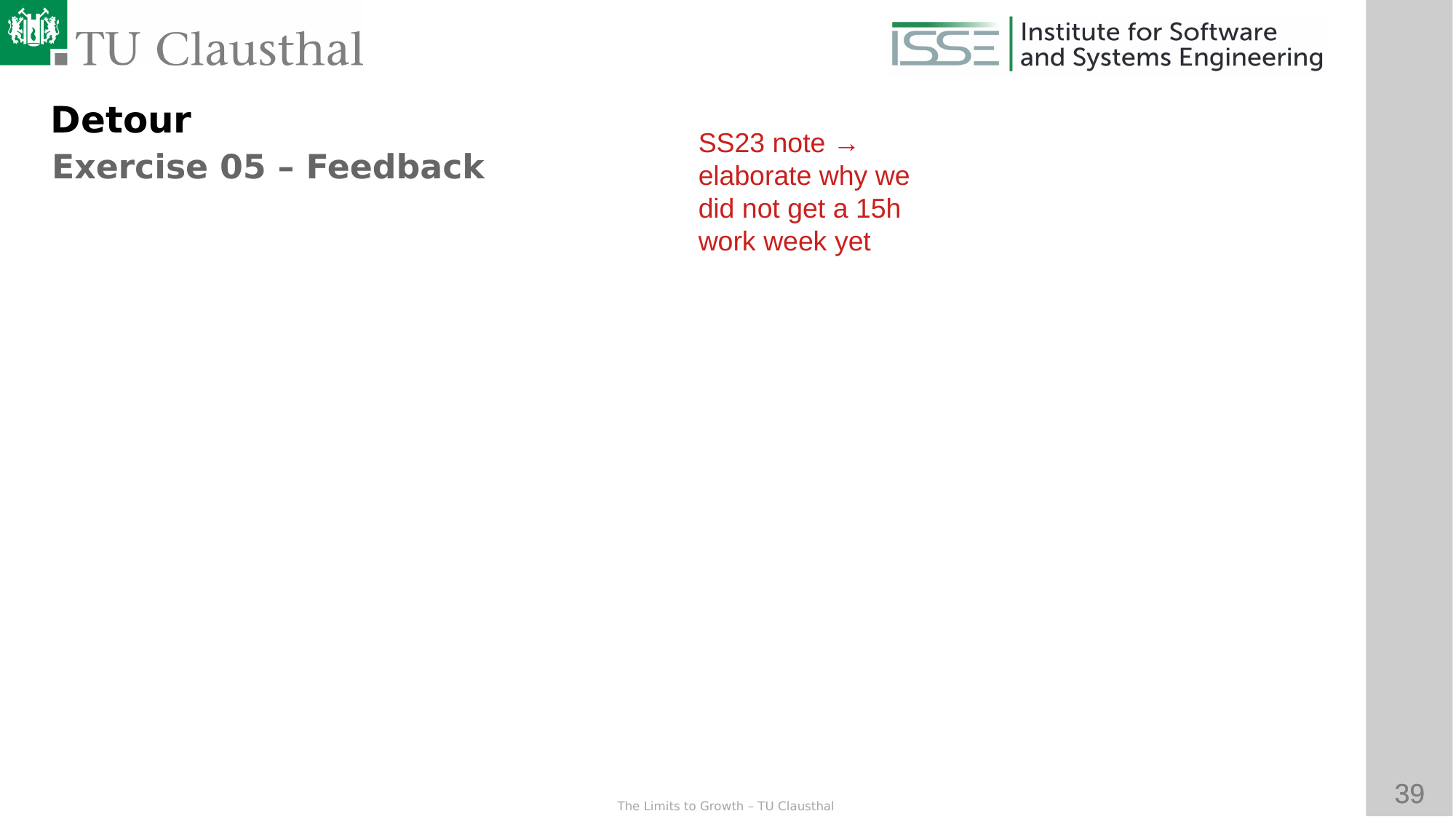

Detour
SS23 note → elaborate why we did not get a 15h work week yet
Exercise 05 – Feedback